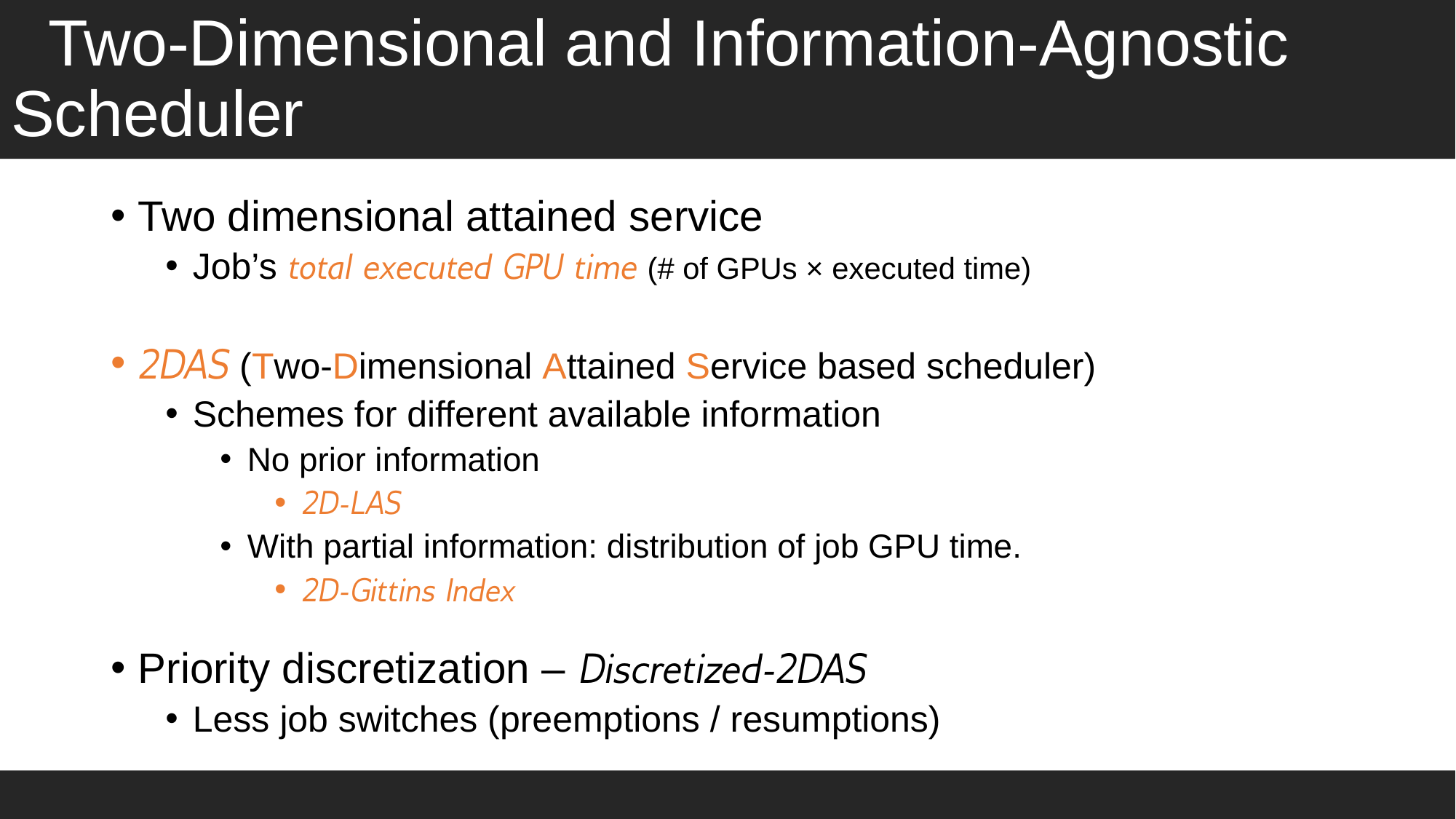

Two-Dimensional and Information-Agnostic Scheduler
Two dimensional attained service
Job’s total executed GPU time (# of GPUs × executed time)
2DAS (Two-Dimensional Attained Service based scheduler)
Schemes for different available information
No prior information
2D-LAS
With partial information: distribution of job GPU time.
2D-Gittins Index

Priority discretization – Discretized-2DAS
Less job switches (preemptions / resumptions)

14